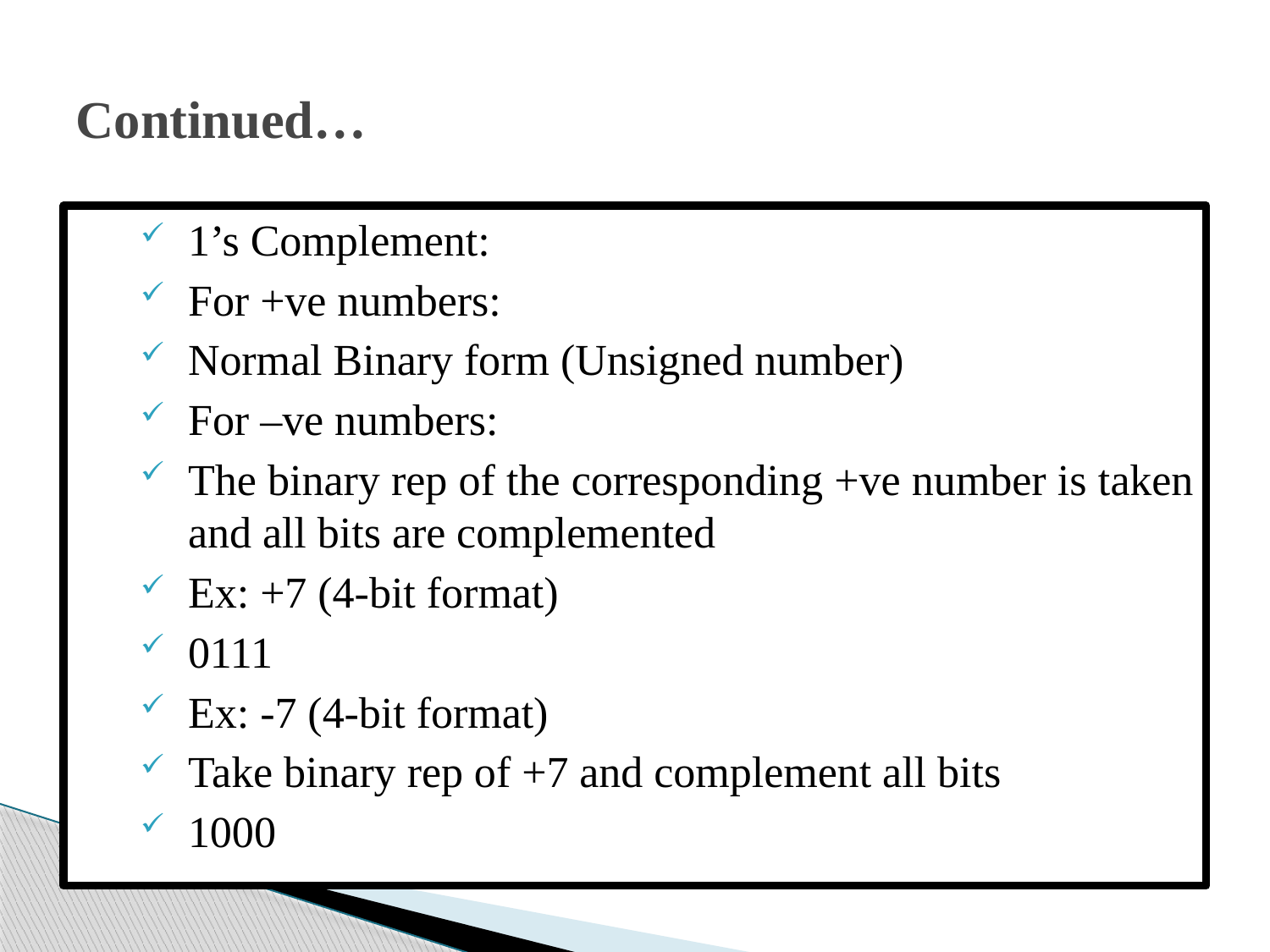

# Continued…
1’s Complement:
For +ve numbers:
Normal Binary form (Unsigned number)
For –ve numbers:
The binary rep of the corresponding +ve number is taken and all bits are complemented
Ex: +7 (4-bit format)
0111
Ex: -7 (4-bit format)
Take binary rep of +7 and complement all bits
1000